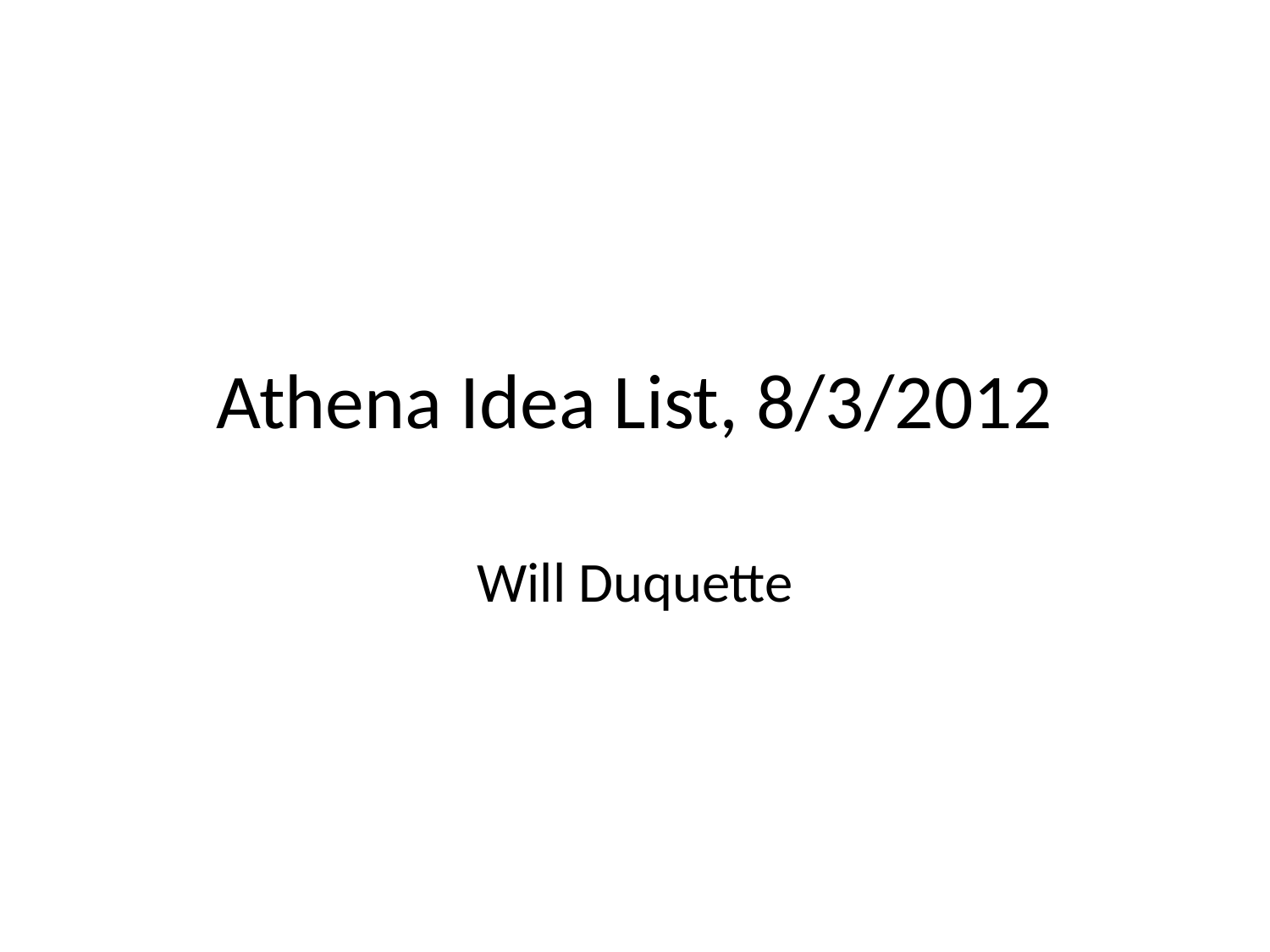

# Athena Idea List, 8/3/2012
Will Duquette